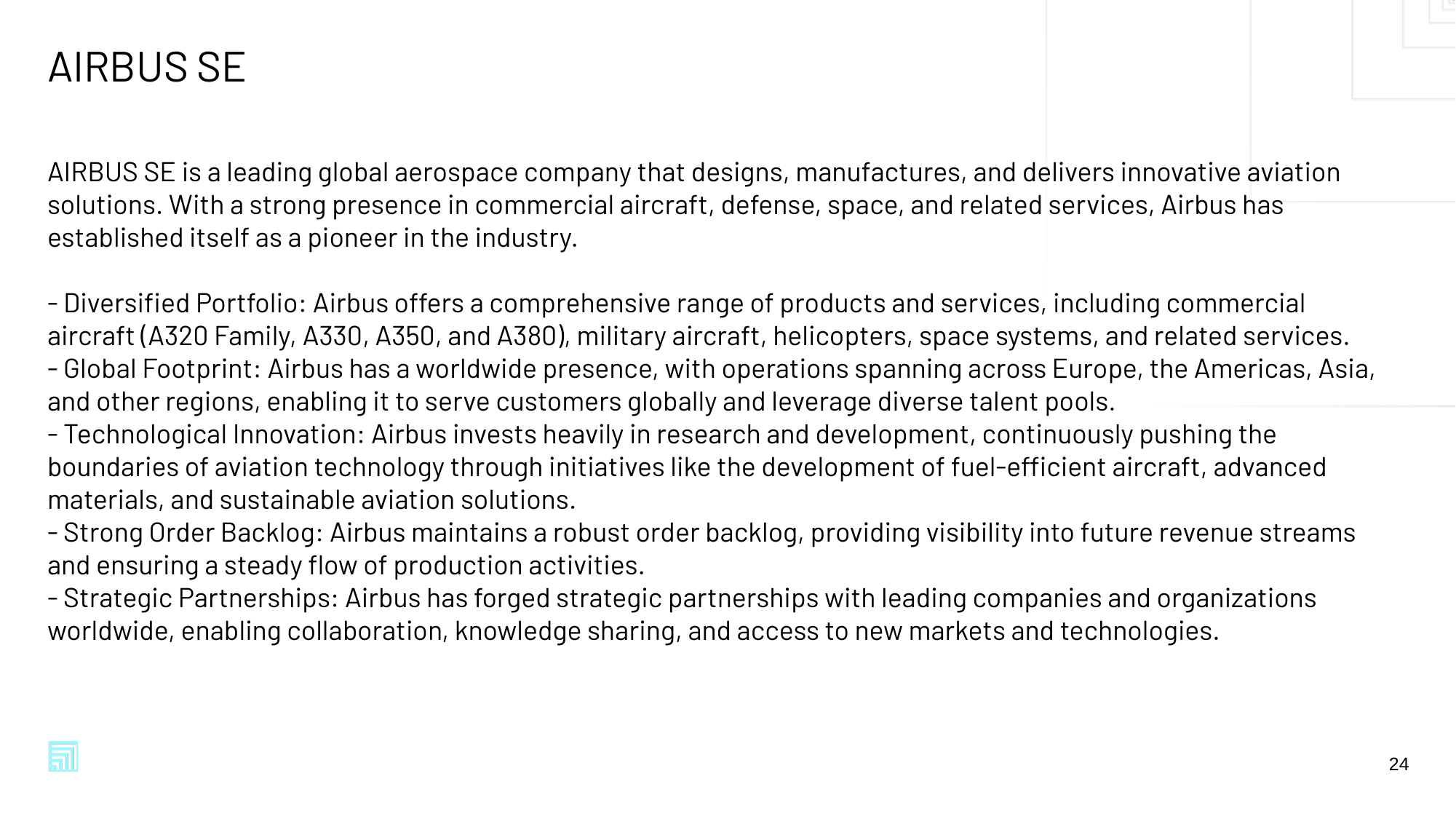

AIRBUS SE

AIRBUS SE is a leading global aerospace company that designs, manufactures, and delivers innovative aviation solutions. With a strong presence in commercial aircraft, defense, space, and related services, Airbus has established itself as a pioneer in the industry.

- Diversified Portfolio: Airbus offers a comprehensive range of products and services, including commercial aircraft (A320 Family, A330, A350, and A380), military aircraft, helicopters, space systems, and related services.
- Global Footprint: Airbus has a worldwide presence, with operations spanning across Europe, the Americas, Asia, and other regions, enabling it to serve customers globally and leverage diverse talent pools.
- Technological Innovation: Airbus invests heavily in research and development, continuously pushing the boundaries of aviation technology through initiatives like the development of fuel-efficient aircraft, advanced materials, and sustainable aviation solutions.
- Strong Order Backlog: Airbus maintains a robust order backlog, providing visibility into future revenue streams and ensuring a steady flow of production activities.
- Strategic Partnerships: Airbus has forged strategic partnerships with leading companies and organizations worldwide, enabling collaboration, knowledge sharing, and access to new markets and technologies.